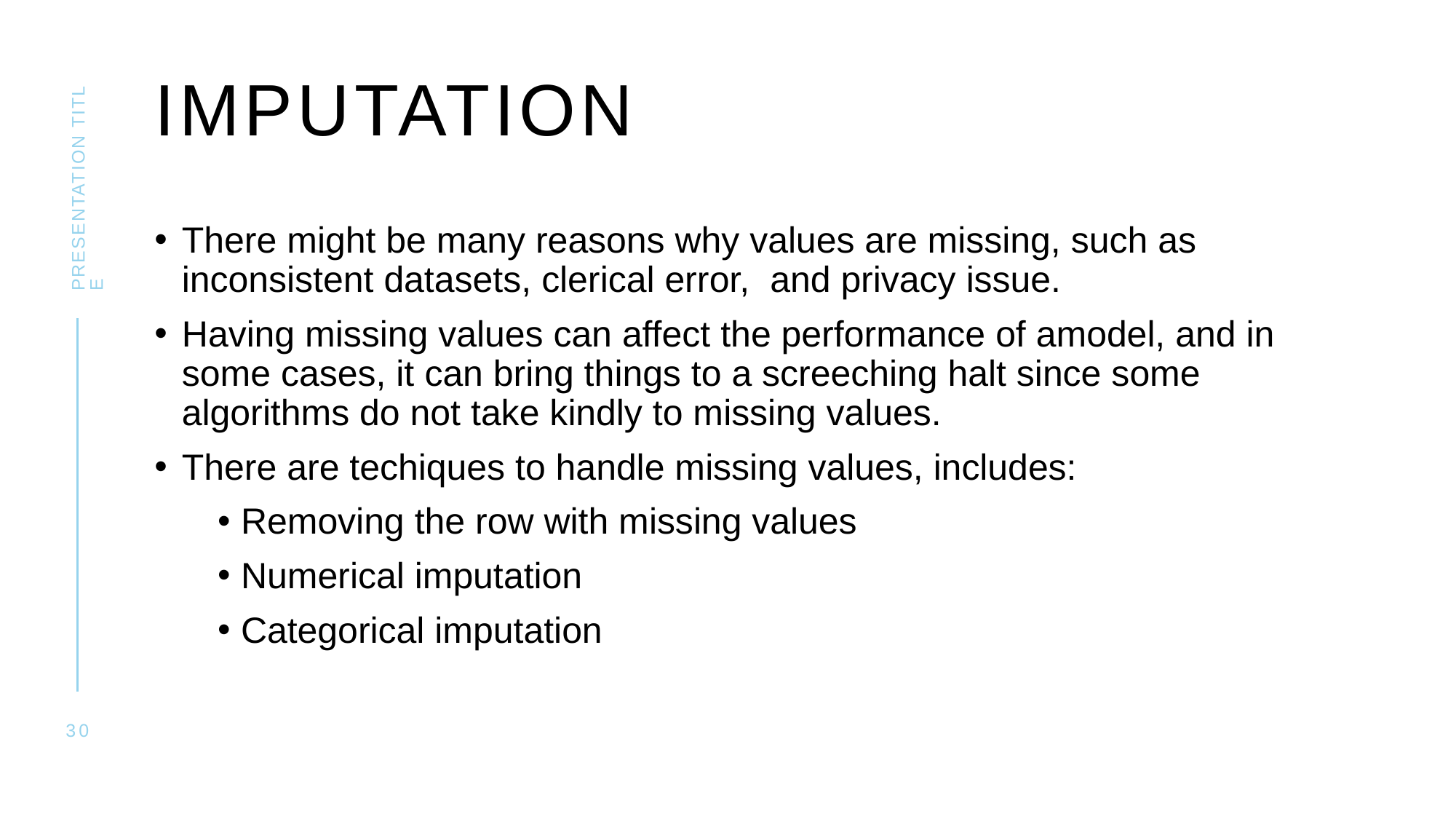

# imputation
presentation title
There might be many reasons why values are missing, such as inconsistent datasets, clerical error,  and privacy issue.
Having missing values can affect the performance of amodel, and in some cases, it can bring things to a screeching halt since some algorithms do not take kindly to missing values.
There are techiques to handle missing values, includes:
Removing the row with missing values
Numerical imputation
Categorical imputation
30